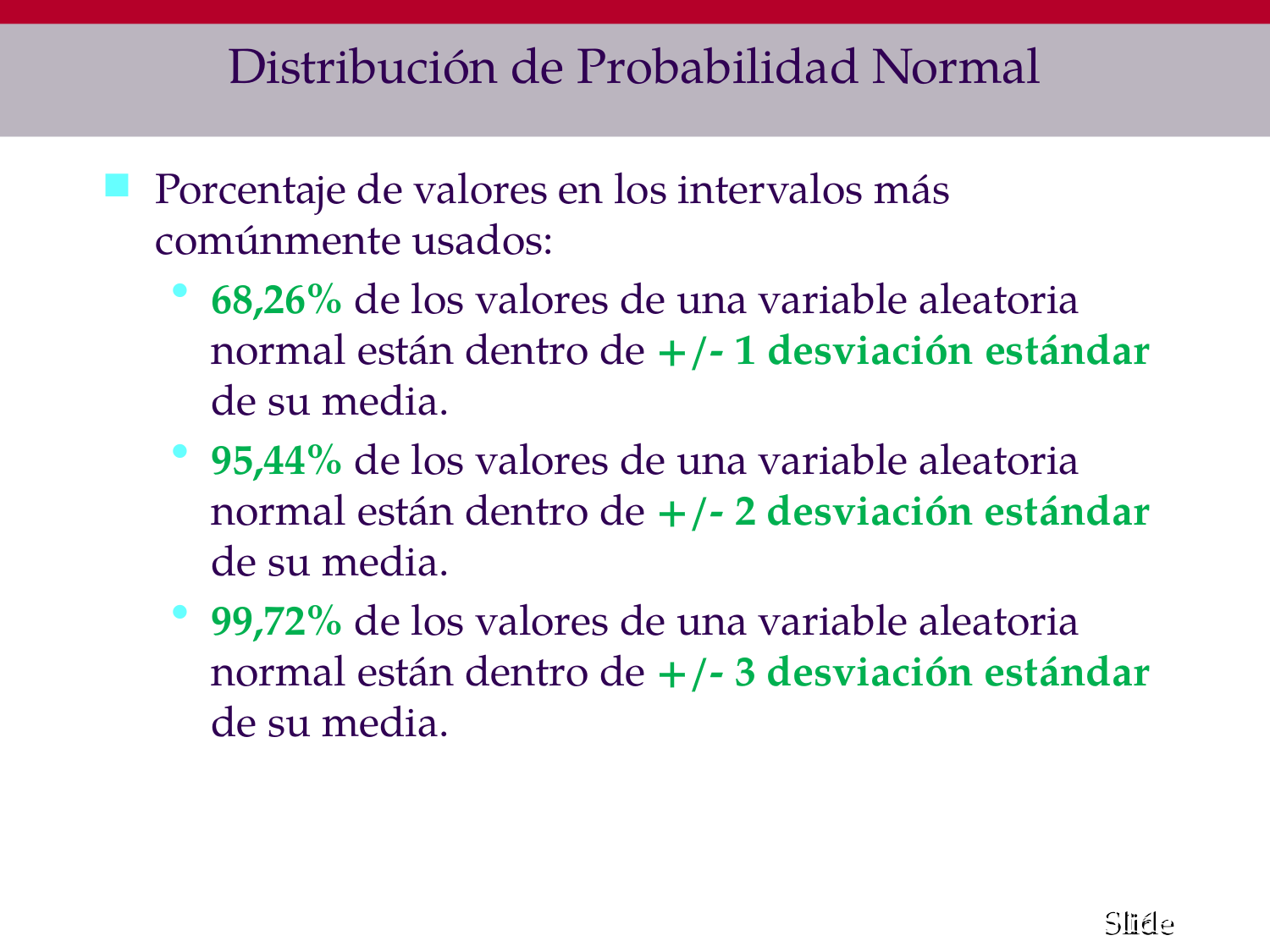

# Distribución de Probabilidad Normal
Porcentaje de valores en los intervalos más comúnmente usados:
68,26% de los valores de una variable aleatoria normal están dentro de +/- 1 desviación estándar de su media.
95,44% de los valores de una variable aleatoria normal están dentro de +/- 2 desviación estándar de su media.
99,72% de los valores de una variable aleatoria normal están dentro de +/- 3 desviación estándar de su media.